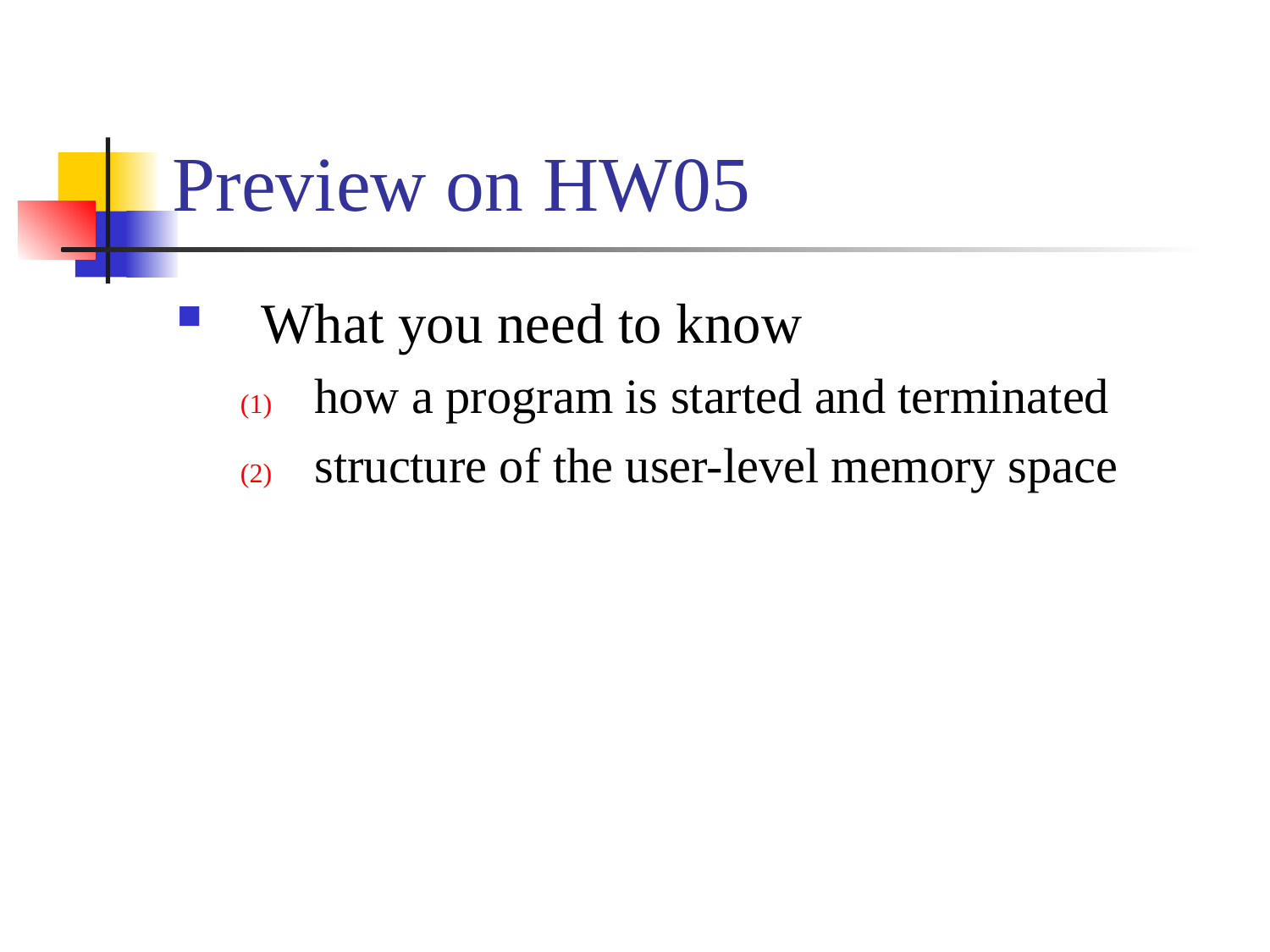

# Preview on HW05
What you need to know
how a program is started and terminated
structure of the user-level memory space